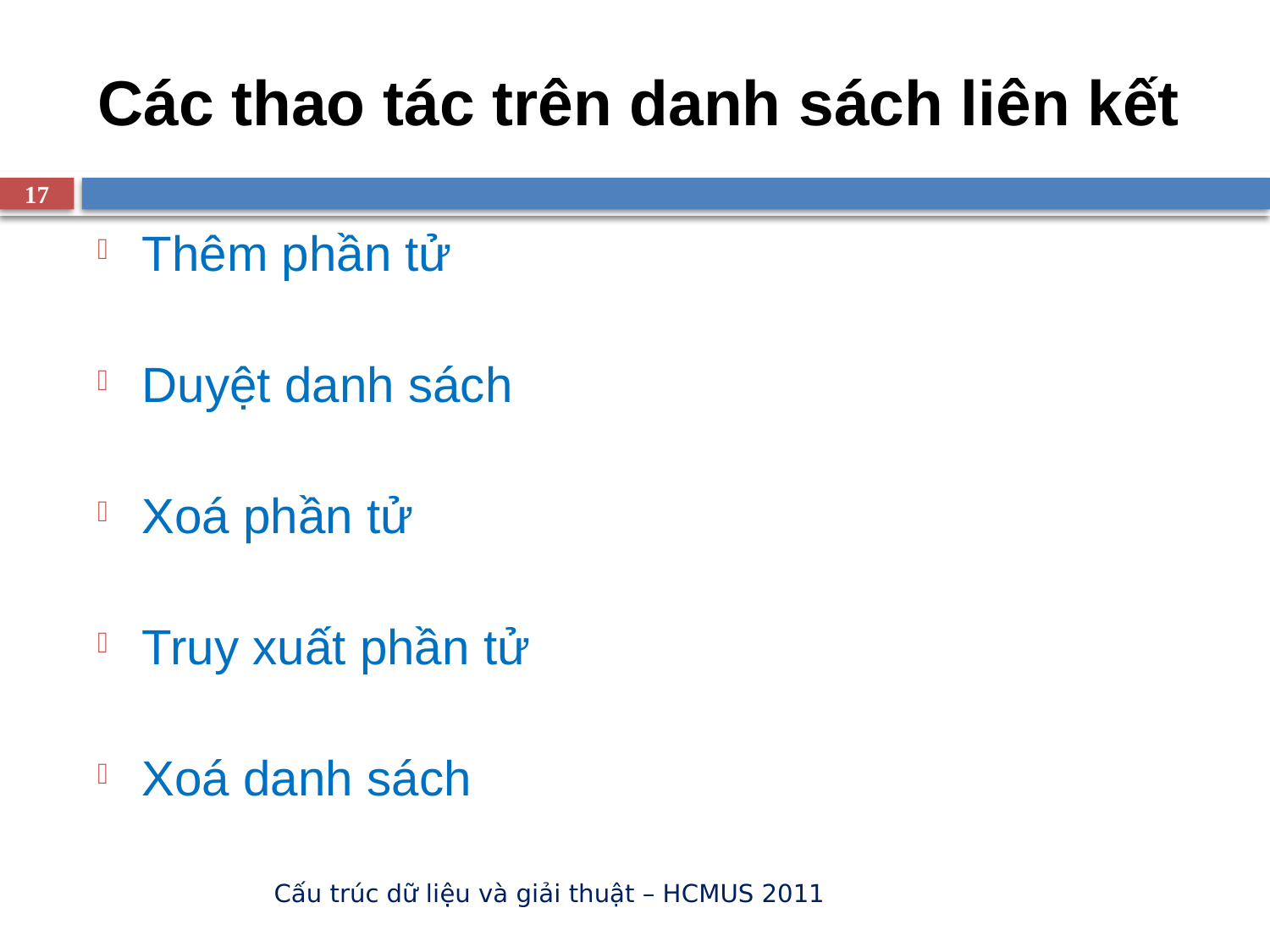

# Các thao tác trên danh sách liên kết
17
Thêm phần tử

Duyệt danh sách

Xoá phần tử

Truy xuất phần tử

Xoá danh sách
Cấu trúc dữ liệu và giải thuật – HCMUS 2011